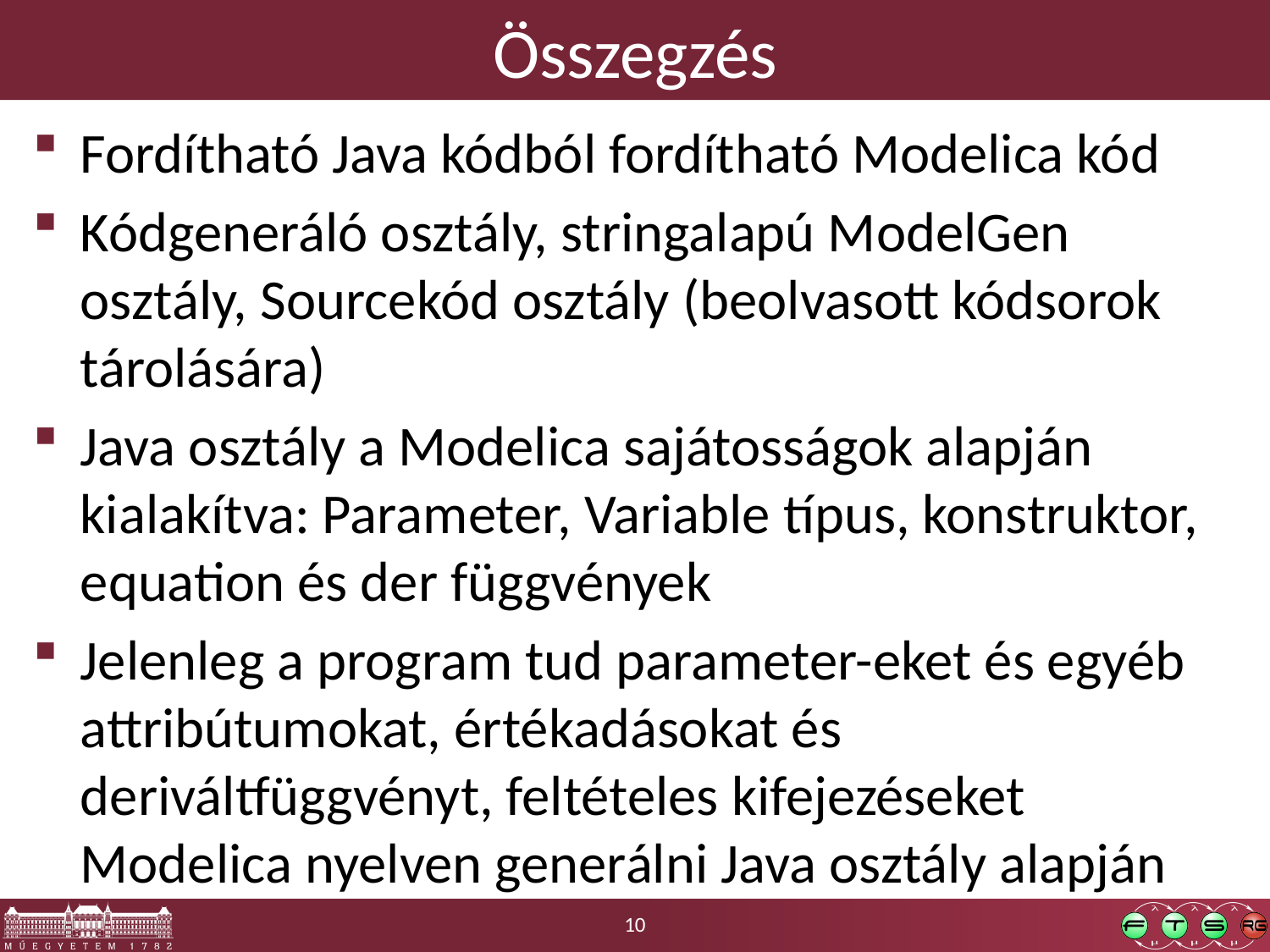

# Összegzés
Fordítható Java kódból fordítható Modelica kód
Kódgeneráló osztály, stringalapú ModelGen osztály, Sourcekód osztály (beolvasott kódsorok tárolására)
Java osztály a Modelica sajátosságok alapján kialakítva: Parameter, Variable típus, konstruktor, equation és der függvények
Jelenleg a program tud parameter-eket és egyéb attribútumokat, értékadásokat és deriváltfüggvényt, feltételes kifejezéseket Modelica nyelven generálni Java osztály alapján
10